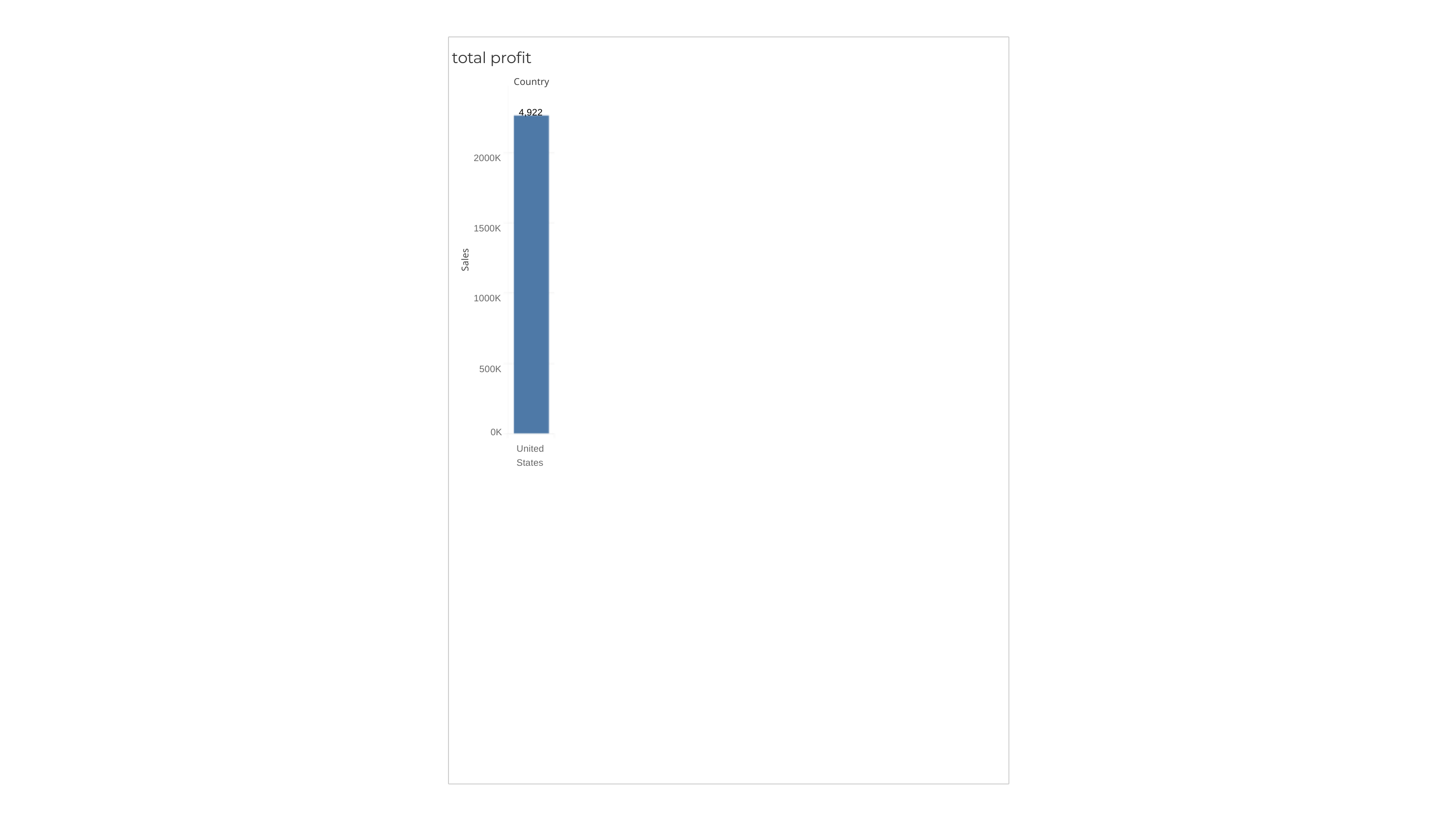

total proﬁt

Country

4,922

2000K

1500K

Sales

1000K

500K

0K

United States